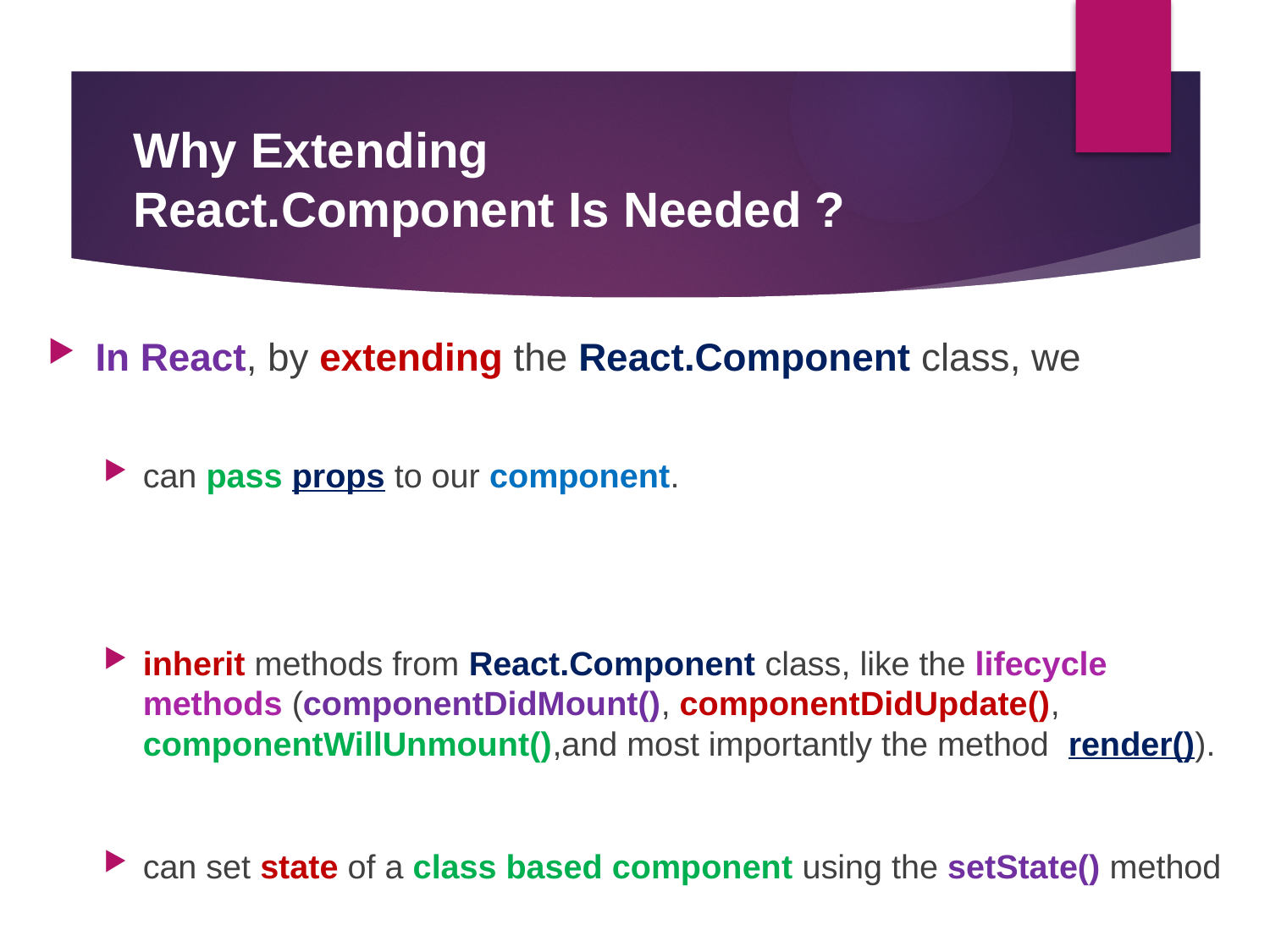

# Why Extending React.Component Is Needed ?
In React, by extending the React.Component class, we

can pass props to our component.

inherit methods from React.Component class, like the lifecycle methods (componentDidMount(), componentDidUpdate(), componentWillUnmount(),and most importantly the method  render()).

can set state of a class based component using the setState() method